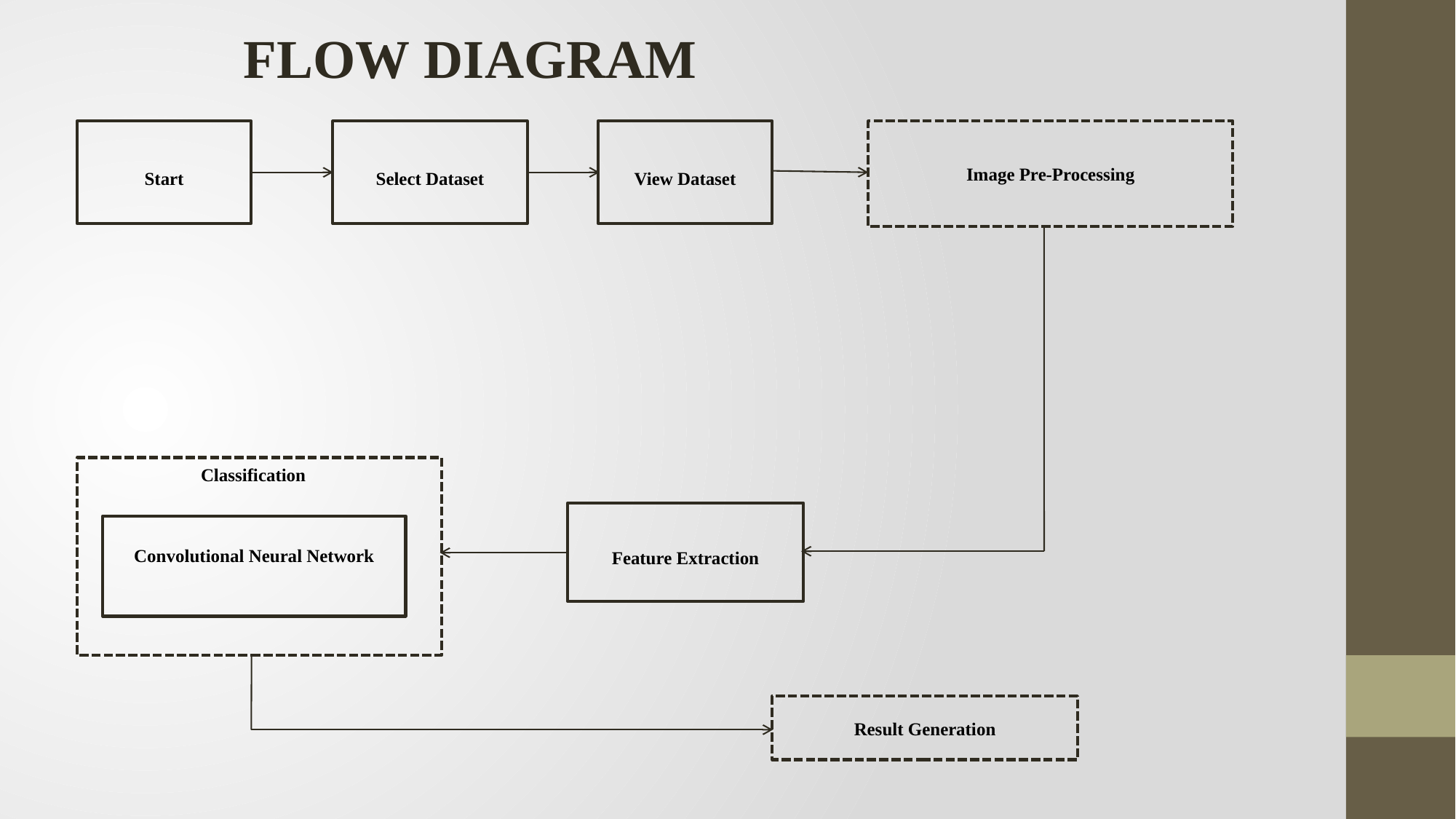

FLOW DIAGRAM
Start
Select Dataset
View Dataset
Image Pre-Processing

Classification
Feature Extraction
Convolutional Neural Network

Result Generation